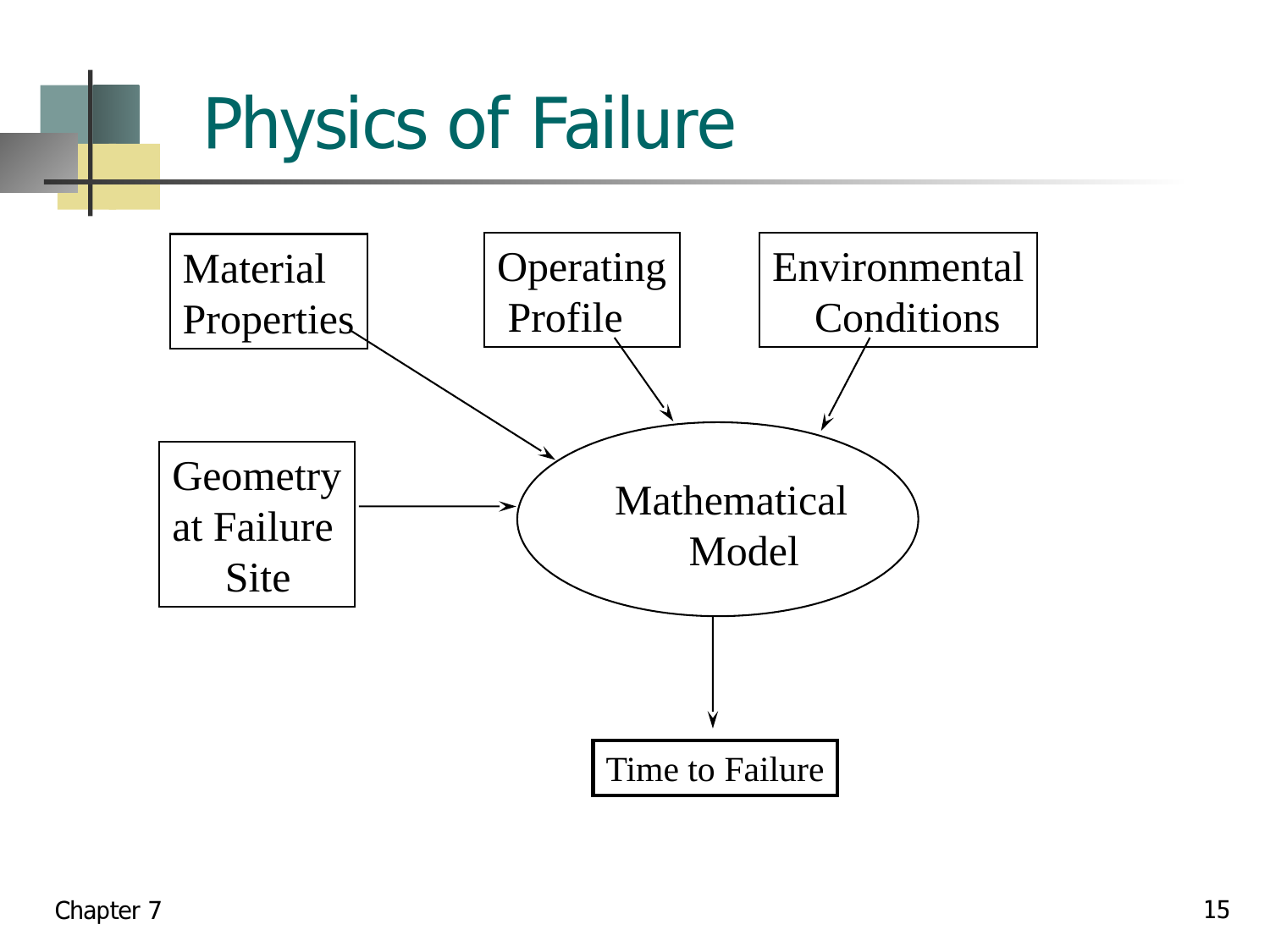

# Physics of Failure
Operating
 Profile

Environmental
    Conditions

Material
Properties

Geometry
at Failure
     Site

Mathematical
       Model

Time to Failure
15
Chapter 7